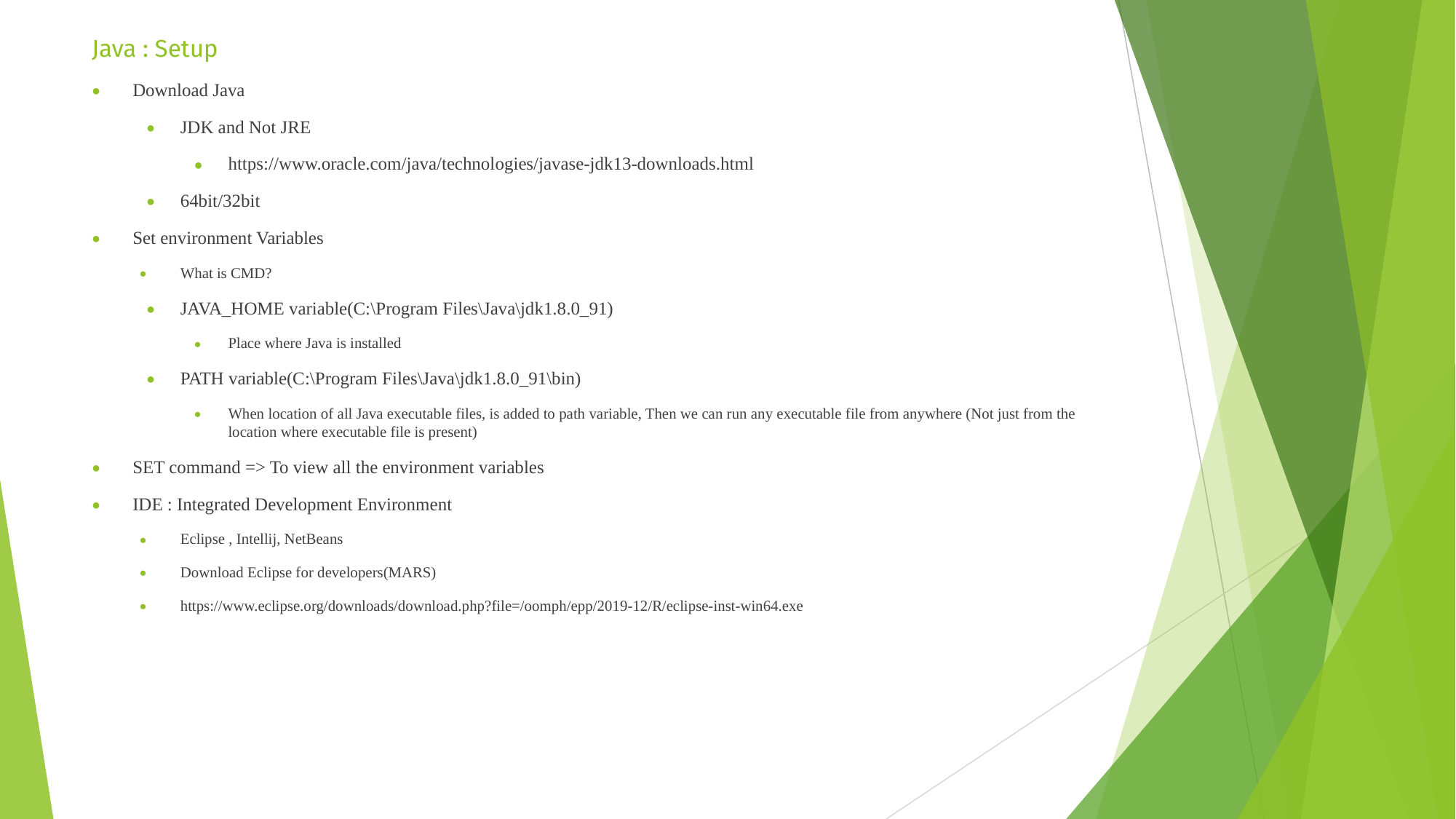

Java : Setup
Download Java
JDK and Not JRE
https://www.oracle.com/java/technologies/javase-jdk13-downloads.html
64bit/32bit
Set environment Variables
What is CMD?
JAVA_HOME variable(C:\Program Files\Java\jdk1.8.0_91)
Place where Java is installed
PATH variable(C:\Program Files\Java\jdk1.8.0_91\bin)
When location of all Java executable files, is added to path variable, Then we can run any executable file from anywhere (Not just from the location where executable file is present)
SET command => To view all the environment variables
IDE : Integrated Development Environment
Eclipse , Intellij, NetBeans
Download Eclipse for developers(MARS)
https://www.eclipse.org/downloads/download.php?file=/oomph/epp/2019-12/R/eclipse-inst-win64.exe